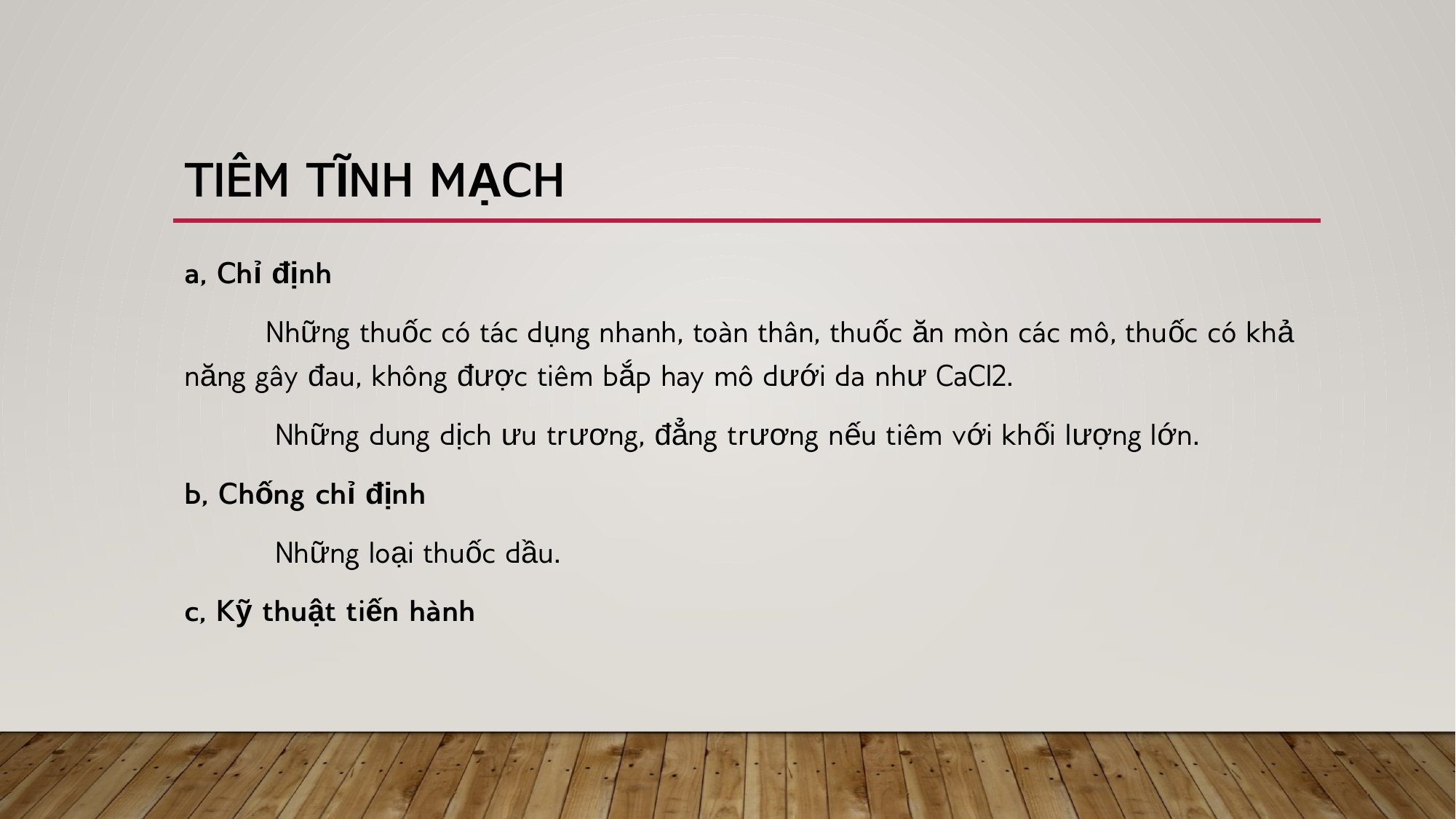

# Tiêm tĩnh mạch
a, Chỉ định
         Những thuốc có tác dụng nhanh, toàn thân, thuốc ăn mòn các mô, thuốc có khả năng gây đau, không được tiêm bắp hay mô dưới da như CaCl2.
          Những dung dịch ưu trương, đẳng trương nếu tiêm với khối lượng lớn.
b, Chống chỉ định
          Những loại thuốc dầu.
c, Kỹ thuật tiến hành